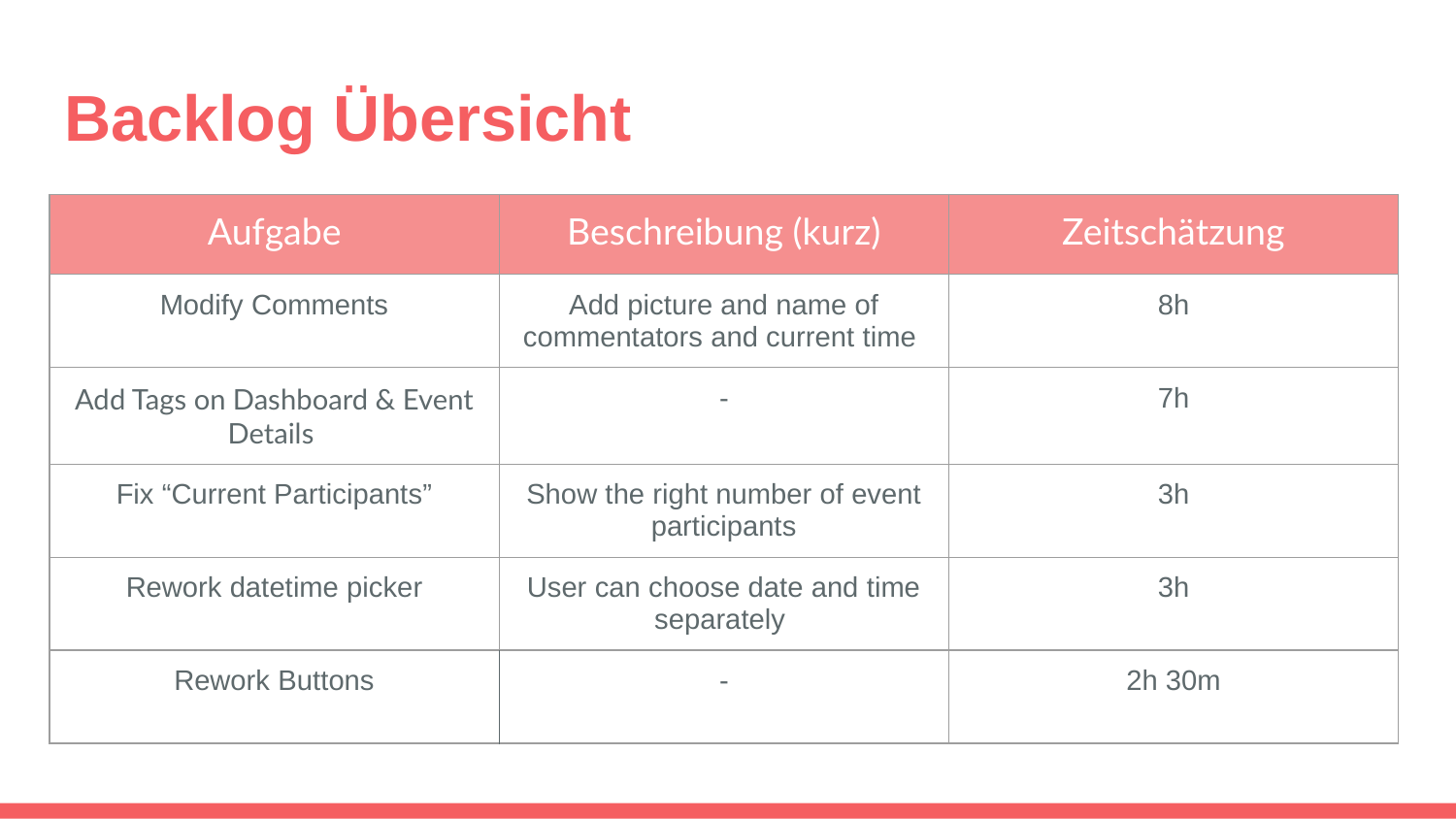

# Backlog Übersicht
| Aufgabe | Beschreibung (kurz) | Zeitschätzung |
| --- | --- | --- |
| Modify Comments | Add picture and name of commentators and current time | 8h |
| Add Tags on Dashboard & Event Details | - | 7h |
| Fix “Current Participants” | Show the right number of event participants | 3h |
| Rework datetime picker | User can choose date and time separately | 3h |
| Rework Buttons | - | 2h 30m |